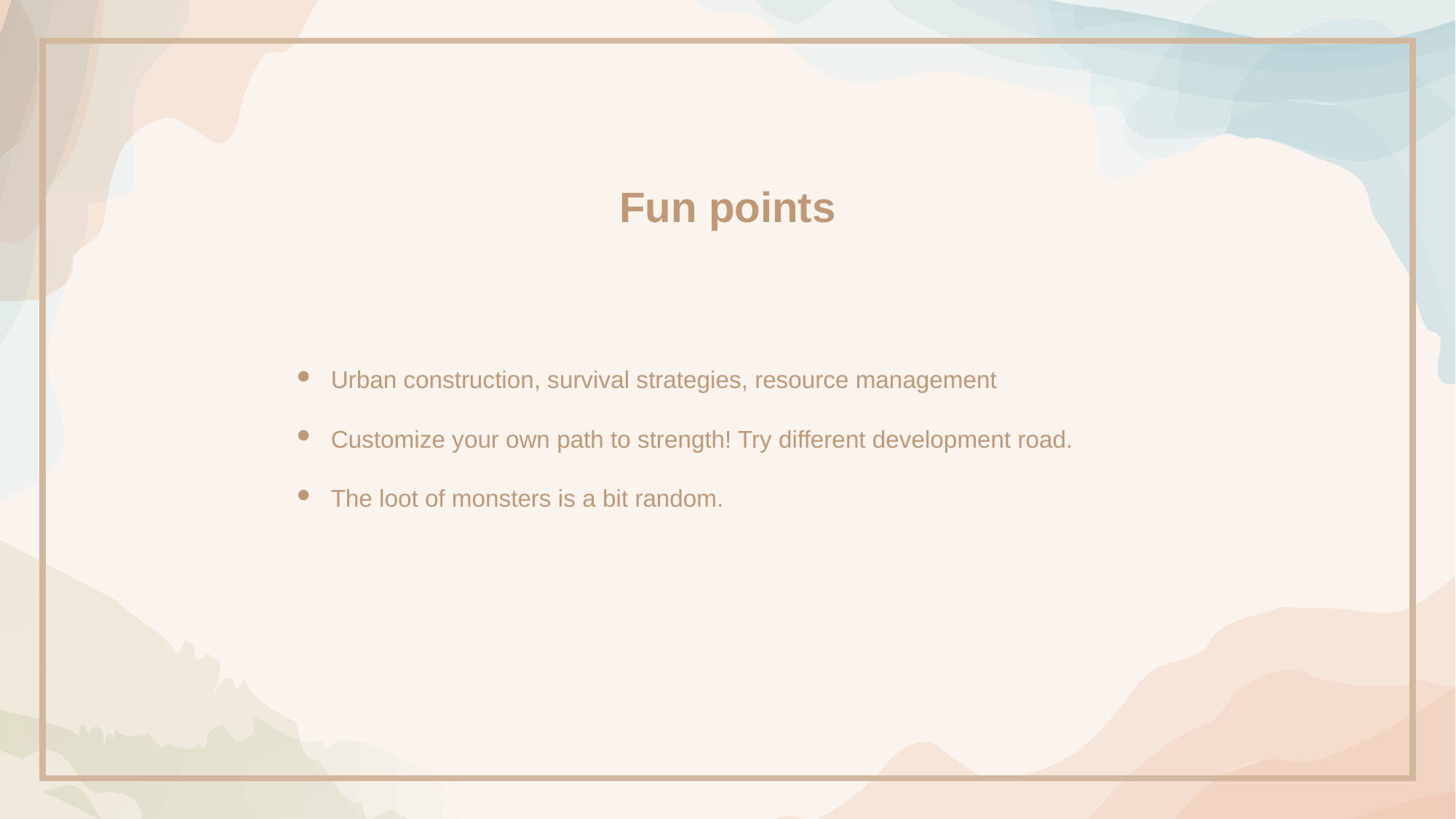

Fun points
Urban construction, survival strategies, resource management
Customize your own path to strength! Try different development road.
The loot of monsters is a bit random.